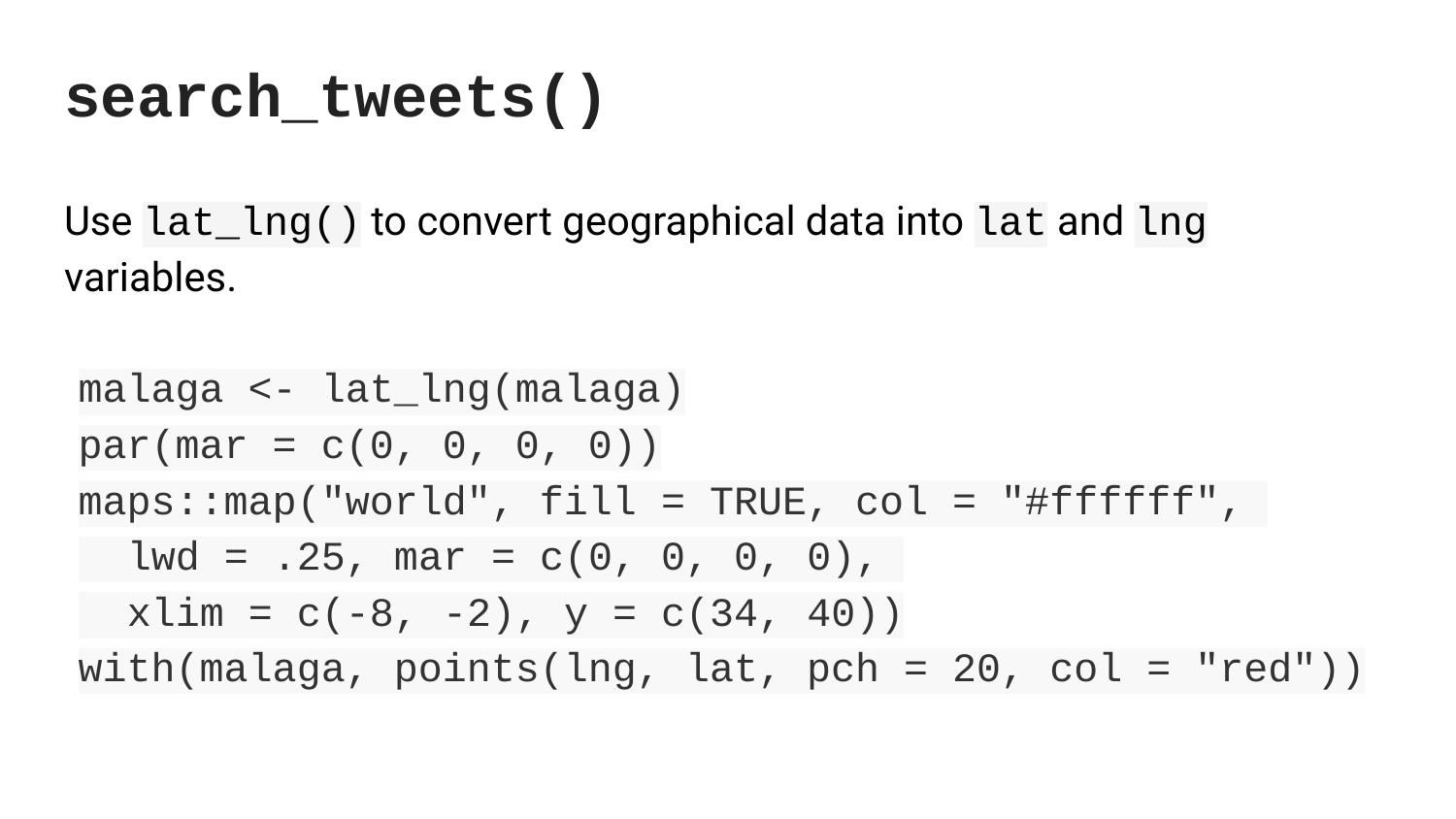

search_tweets()

Use lat_lng() to convert geographical data into lat and lng variables.

malaga <- lat_lng(malaga)
par(mar = c(0, 0, 0, 0))
maps::map("world", fill = TRUE, col = "#ffffff",
  lwd = .25, mar = c(0, 0, 0, 0),
  xlim = c(-8, -2), y = c(34, 40))
with(malaga, points(lng, lat, pch = 20, col = "red"))